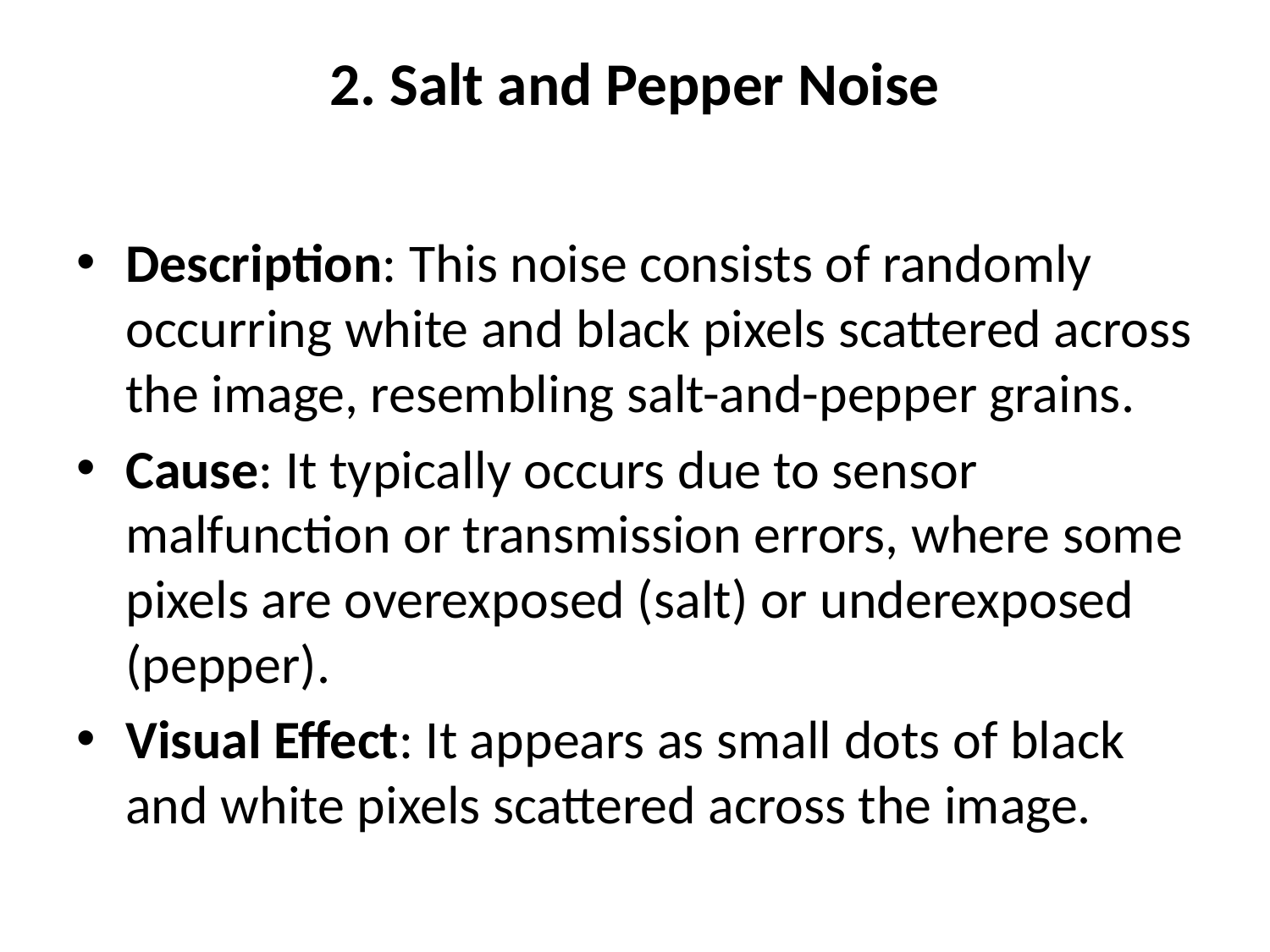

# 2. Salt and Pepper Noise
Description: This noise consists of randomly occurring white and black pixels scattered across the image, resembling salt-and-pepper grains.
Cause: It typically occurs due to sensor malfunction or transmission errors, where some pixels are overexposed (salt) or underexposed (pepper).
Visual Effect: It appears as small dots of black and white pixels scattered across the image.